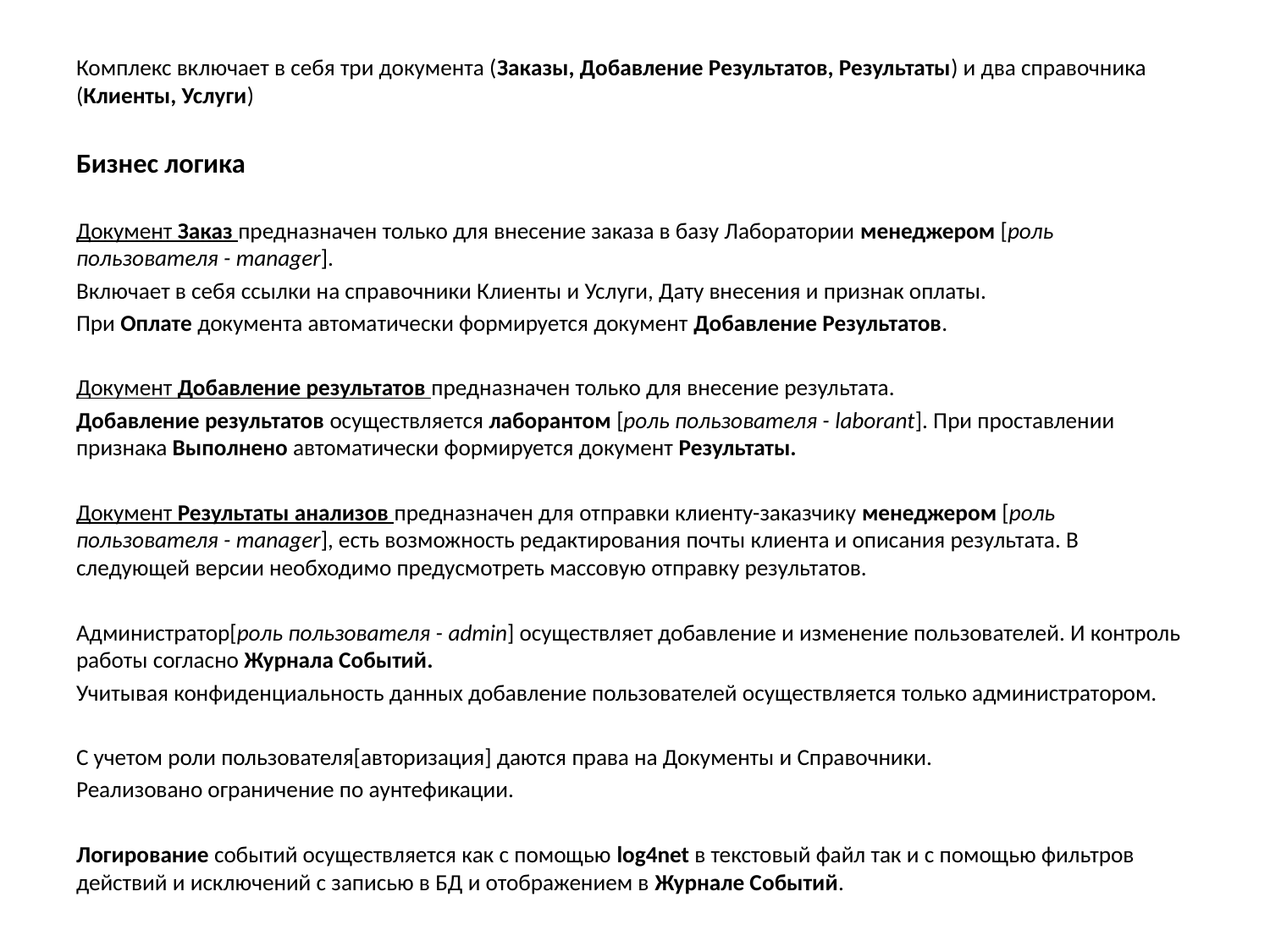

Комплекс включает в себя три документа (Заказы, Добавление Результатов, Результаты) и два справочника (Клиенты, Услуги)

Бизнес логика

Документ Заказ предназначен только для внесение заказа в базу Лаборатории менеджером [роль пользователя - manager].
Включает в себя ссылки на справочники Клиенты и Услуги, Дату внесения и признак оплаты.
При Оплате документа автоматически формируется документ Добавление Результатов.

Документ Добавление результатов предназначен только для внесение результата.
Добавление результатов осуществляется лаборантом [роль пользователя - laborant]. При проставлении признака Выполнено автоматически формируется документ Результаты.

Документ Результаты анализов предназначен для отправки клиенту-заказчику менеджером [роль пользователя - manager], есть возможность редактирования почты клиента и описания результата. В следующей версии необходимо предусмотреть массовую отправку результатов.

Администратор[роль пользователя - admin] осуществляет добавление и изменение пользователей. И контроль работы согласно Журнала Событий.
Учитывая конфиденциальность данных добавление пользователей осуществляется только администратором.

С учетом роли пользователя[авторизация] даются права на Документы и Справочники.
Реализовано ограничение по аунтефикации.

Логирование событий осуществляется как с помощью log4net в текстовый файл так и с помощью фильтров действий и исключений с записью в БД и отображением в Журнале Событий.